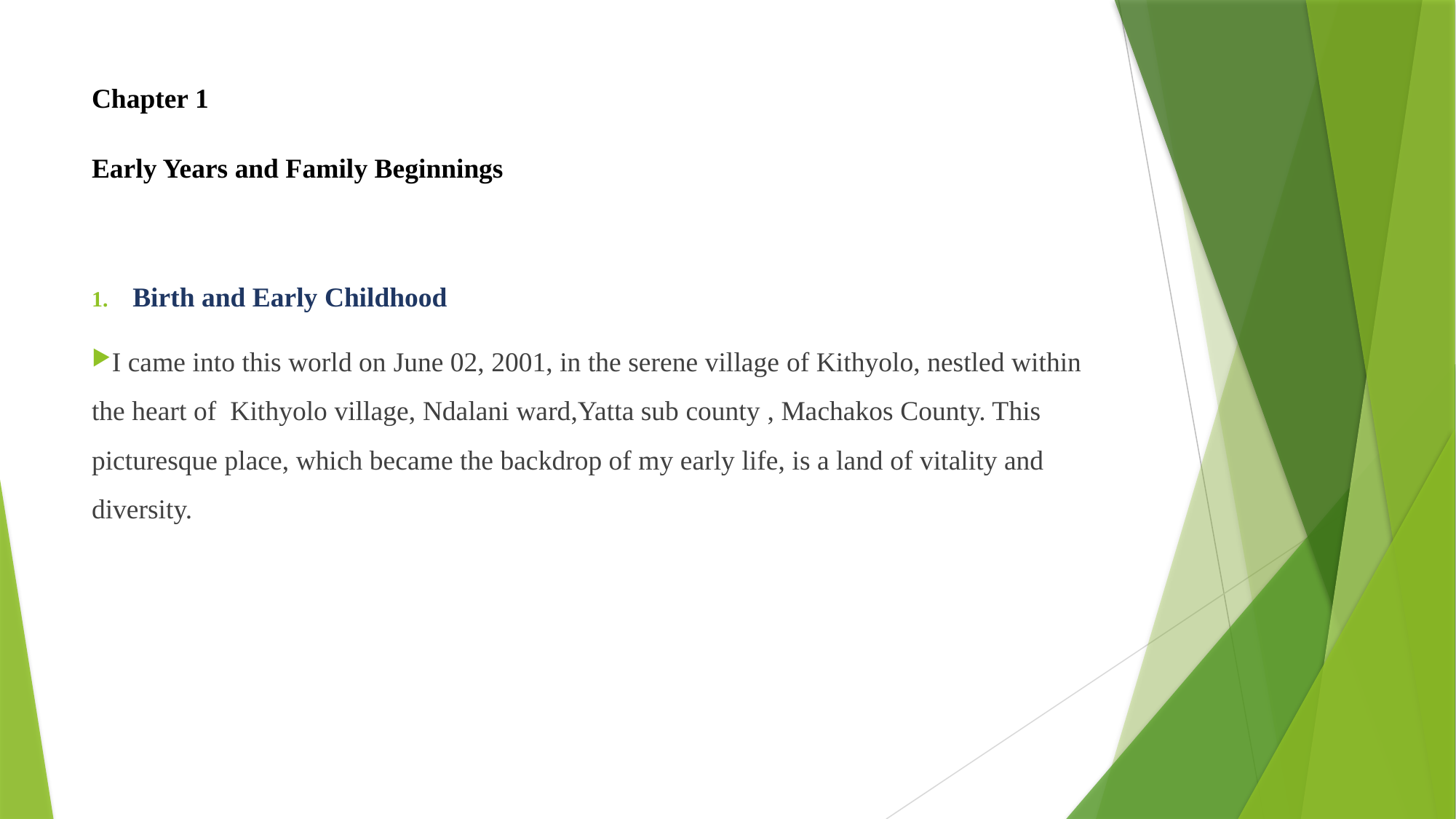

# Chapter 1 Early Years and Family Beginnings
Birth and Early Childhood
I came into this world on June 02, 2001, in the serene village of Kithyolo, nestled within the heart of  Kithyolo village, Ndalani ward,Yatta sub county , Machakos County. This picturesque place, which became the backdrop of my early life, is a land of vitality and diversity.